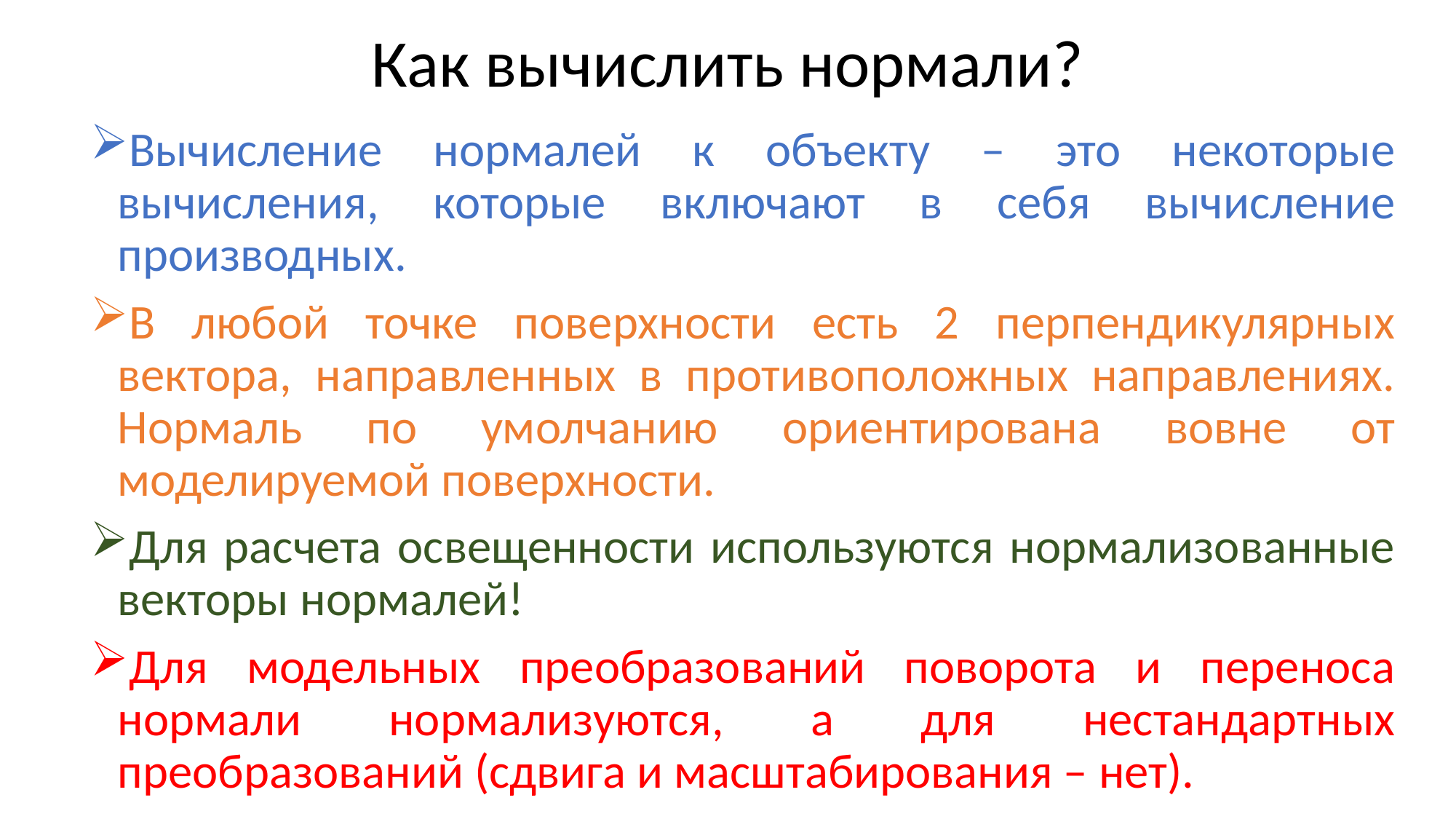

# Как вычислить нормали?
Вычисление нормалей к объекту – это некоторые вычисления, которые включают в себя вычисление производных.
В любой точке поверхности есть 2 перпендикулярных вектора, направленных в противоположных направлениях. Нормаль по умолчанию ориентирована вовне от моделируемой поверхности.
Для расчета освещенности используются нормализованные векторы нормалей!
Для модельных преобразований поворота и переноса нормали нормализуются, а для нестандартных преобразований (сдвига и масштабирования – нет).